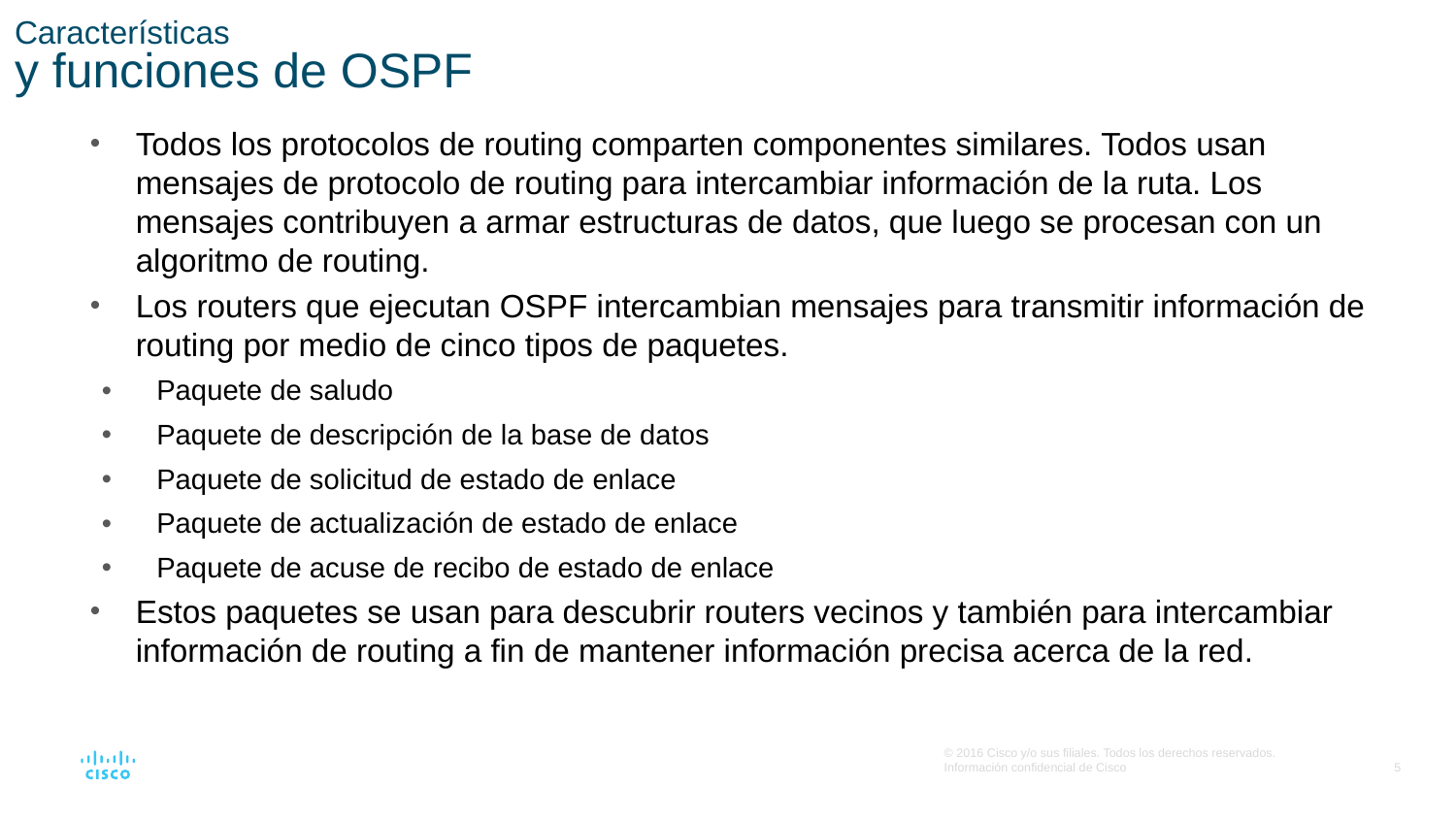

# Características y funciones de OSPF
Todos los protocolos de routing comparten componentes similares. Todos usan mensajes de protocolo de routing para intercambiar información de la ruta. Los mensajes contribuyen a armar estructuras de datos, que luego se procesan con un algoritmo de routing.
Los routers que ejecutan OSPF intercambian mensajes para transmitir información de routing por medio de cinco tipos de paquetes.
Paquete de saludo
Paquete de descripción de la base de datos
Paquete de solicitud de estado de enlace
Paquete de actualización de estado de enlace
Paquete de acuse de recibo de estado de enlace
Estos paquetes se usan para descubrir routers vecinos y también para intercambiar información de routing a fin de mantener información precisa acerca de la red.